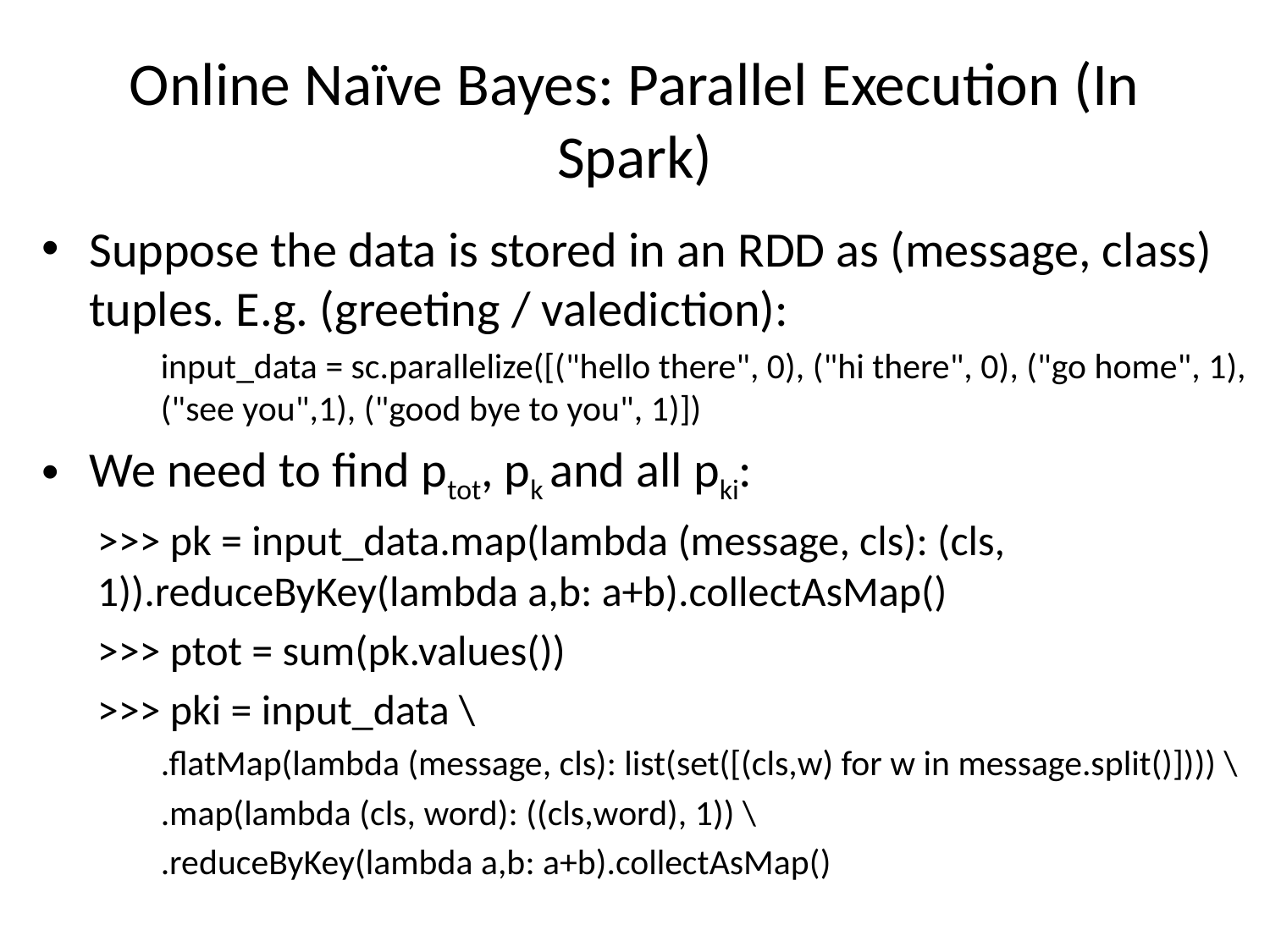

# Online Naïve Bayes: Parallel Execution (In Spark)
Suppose the data is stored in an RDD as (message, class) tuples. E.g. (greeting / valediction):
input_data = sc.parallelize([("hello there", 0), ("hi there", 0), ("go home", 1), ("see you",1), ("good bye to you", 1)])
We need to find ptot, pk and all pki:
>>> pk = input_data.map(lambda (message, cls): (cls, 1)).reduceByKey(lambda a,b: a+b).collectAsMap()
>>> ptot = sum(pk.values())
>>> pki = input_data \
.flatMap(lambda (message, cls): list(set([(cls,w) for w in message.split()]))) \
.map(lambda (cls, word): ((cls,word), 1)) \
.reduceByKey(lambda a,b: a+b).collectAsMap()